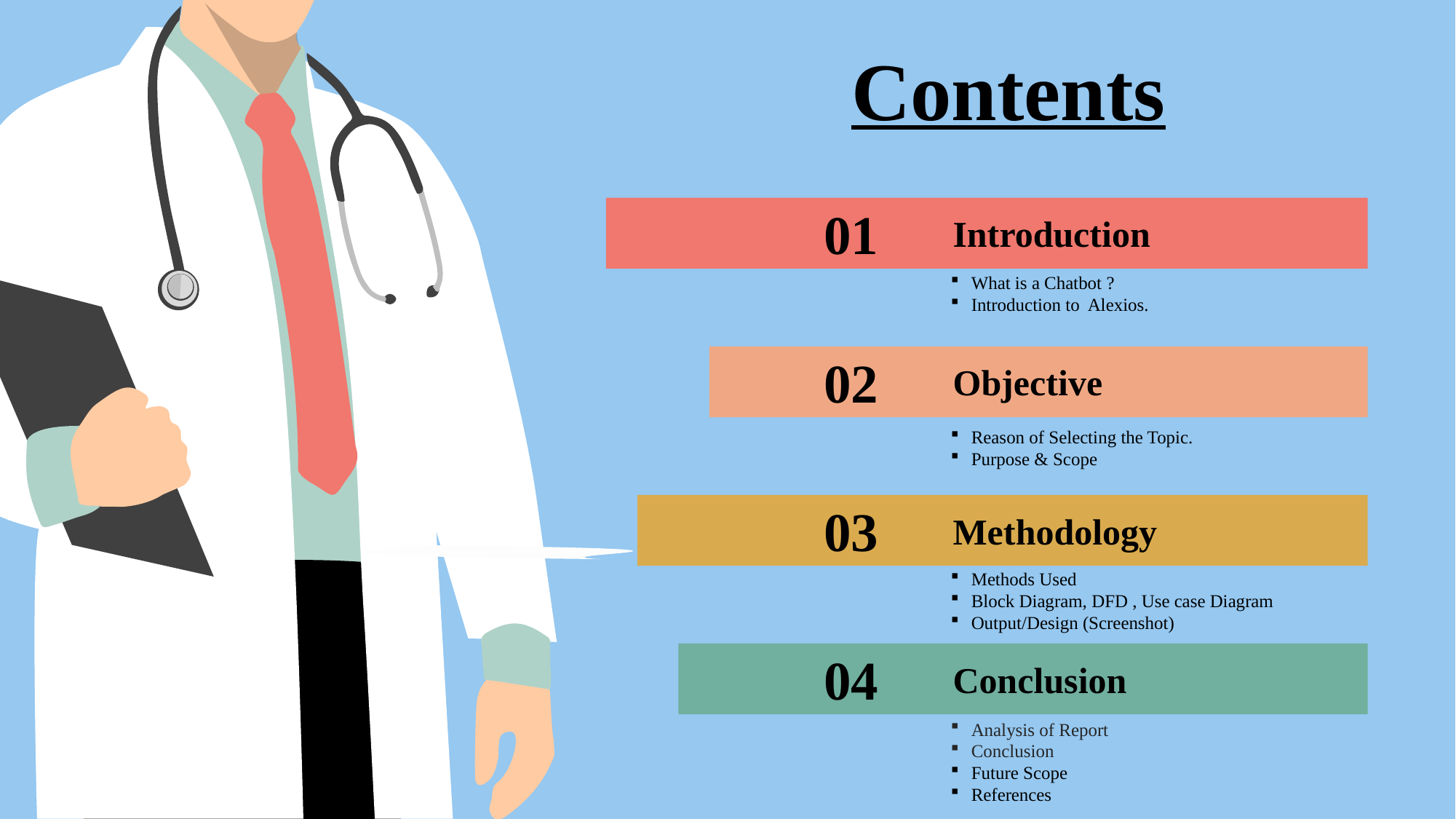

Contents
01

Introduction
What is a Chatbot ?
Introduction to  Alexios.
02

Objective
Reason of Selecting the Topic.
Purpose & Scope
03

Methodology
Methods Used
Block Diagram, DFD , Use case Diagram
Output/Design (Screenshot)
04

Conclusion
Analysis of Report
Conclusion
Future Scope
References